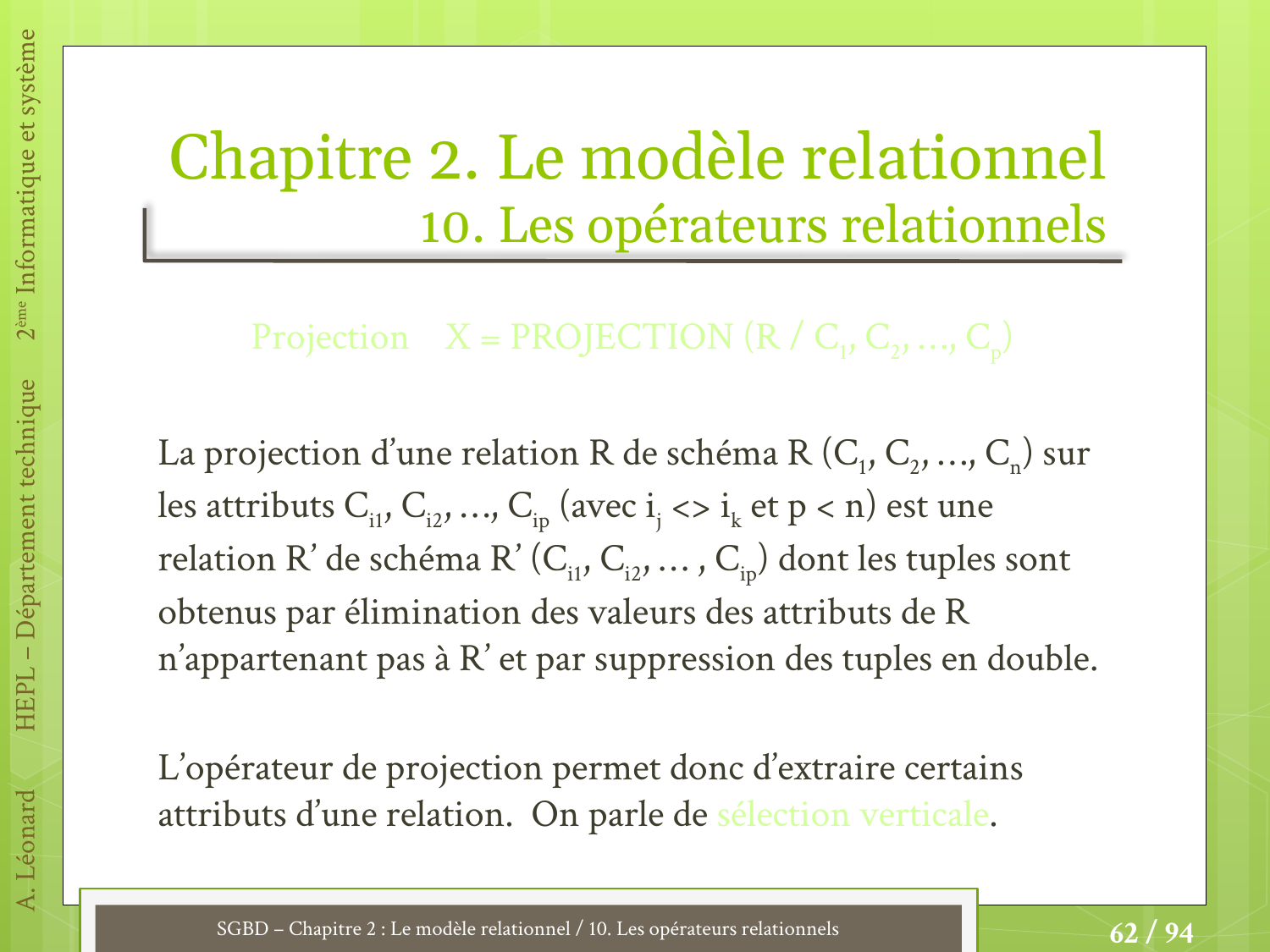

# Chapitre 2. Le modèle relationnel 10. Les opérateurs relationnels
Projection    X = PROJECTION (R / C1, C2, …, Cp)

La projection d’une relation R de schéma R (C1, C2, …, Cn) sur les attributs Ci1, Ci2, …, Cip (avec ij <> ik et p < n) est une relation R’ de schéma R’ (Ci1, Ci2, … , Cip) dont les tuples sont obtenus par élimination des valeurs des attributs de R n’appartenant pas à R’ et par suppression des tuples en double.

L’opérateur de projection permet donc d’extraire certains attributs d’une relation.  On parle de sélection verticale.
SGBD – Chapitre 2 : Le modèle relationnel / 10. Les opérateurs relationnels